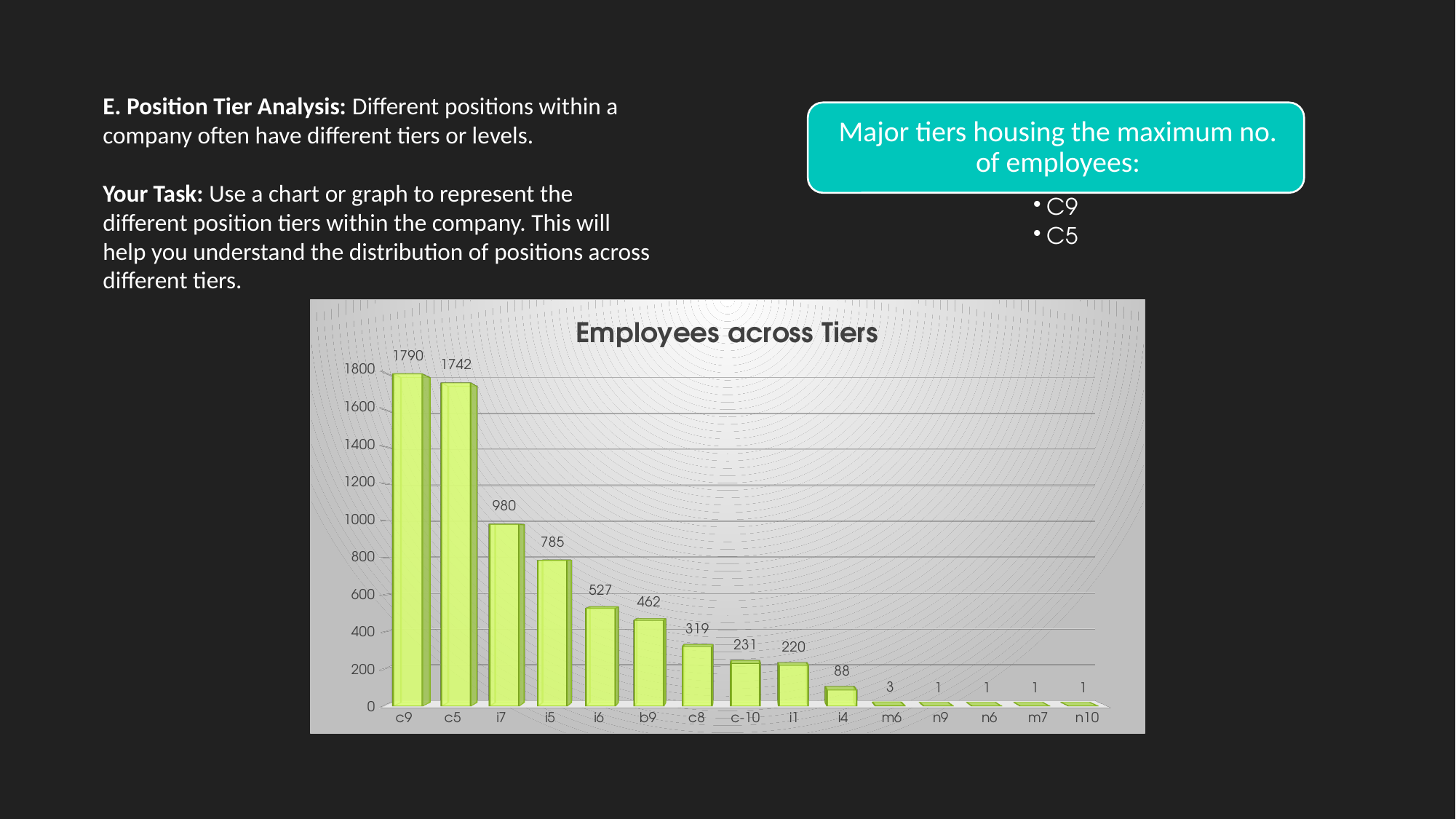

E. Position Tier Analysis: Different positions within a company often have different tiers or levels.

Your Task: Use a chart or graph to represent the different position tiers within the company. This will help you understand the distribution of positions across different tiers.
Major tiers housing the maximum no. of employees:
C9
C5

[unsupported chart]